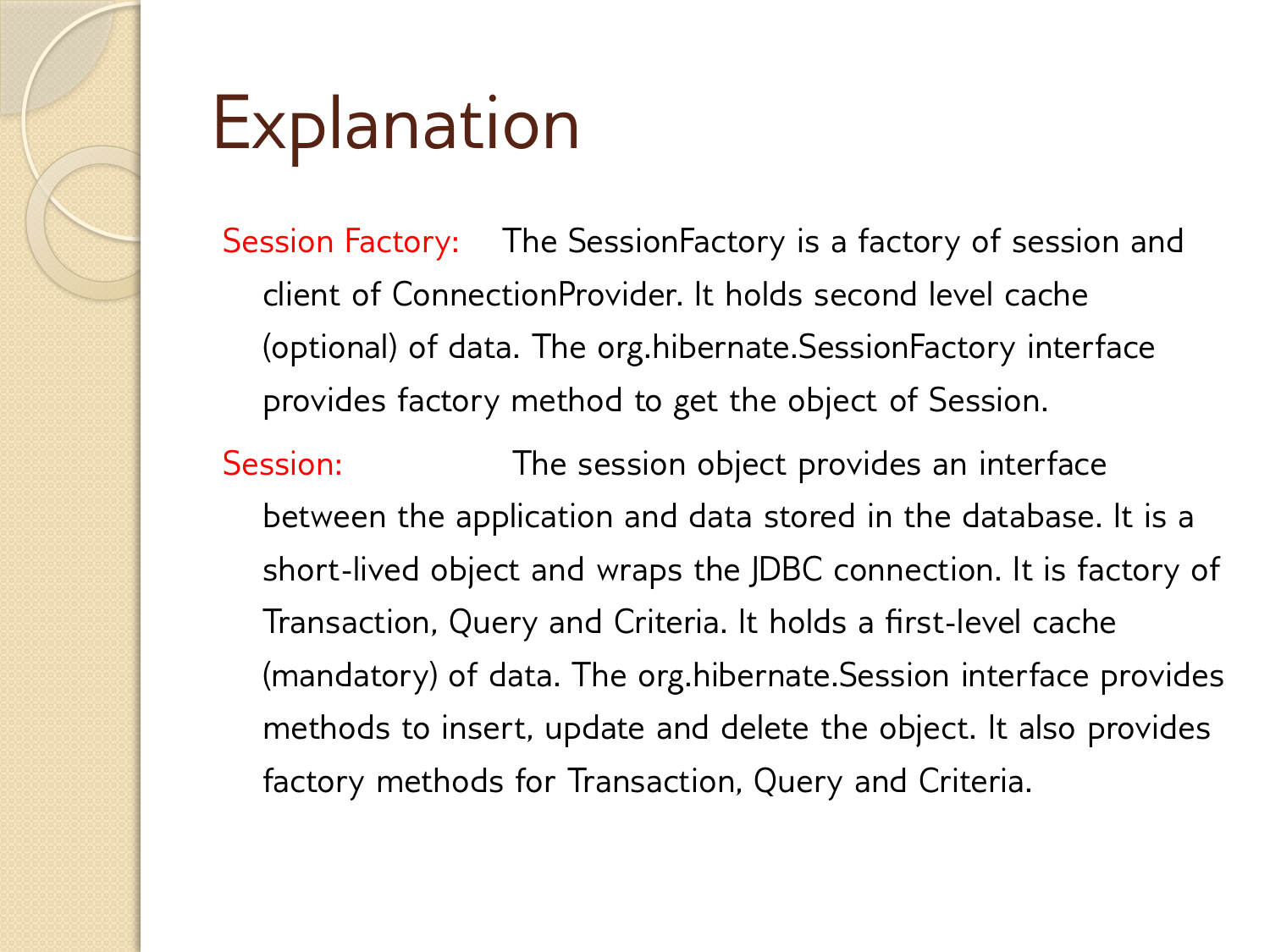

# Explanation
Session Factory:    The SessionFactory is a factory of session and client of ConnectionProvider. It holds second level cache (optional) of data. The org.hibernate.SessionFactory interface provides factory method to get the object of Session.
Session:                The session object provides an interface between the application and data stored in the database. It is a short-lived object and wraps the JDBC connection. It is factory of Transaction, Query and Criteria. It holds a first-level cache (mandatory) of data. The org.hibernate.Session interface provides methods to insert, update and delete the object. It also provides factory methods for Transaction, Query and Criteria.